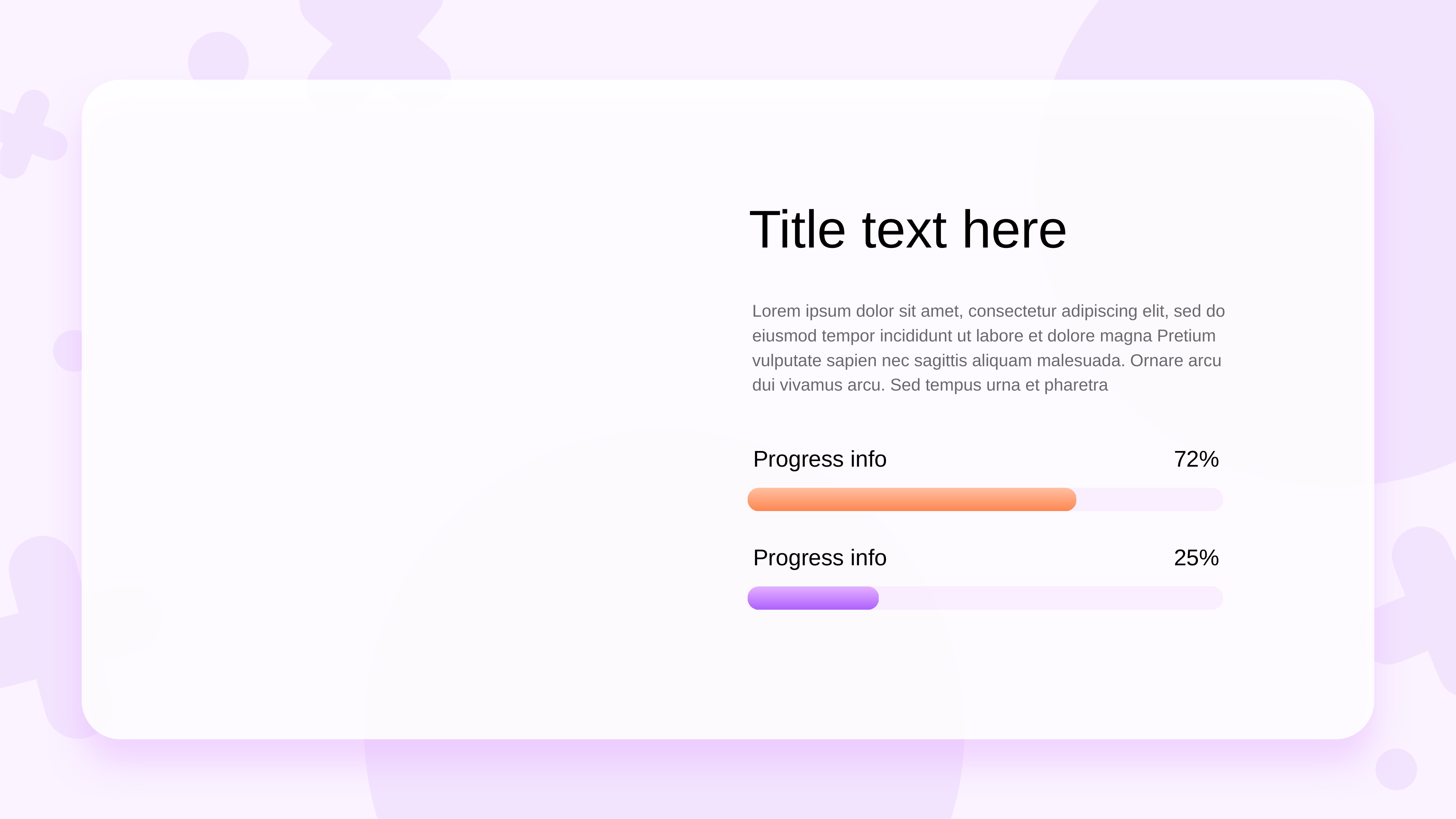

Title text here
Lorem ipsum dolor sit amet, consectetur adipiscing elit, sed do eiusmod tempor incididunt ut labore et dolore magna Pretium vulputate sapien nec sagittis aliquam malesuada. Ornare arcu dui vivamus arcu. Sed tempus urna et pharetra
Progress info
72%

Progress info
25%